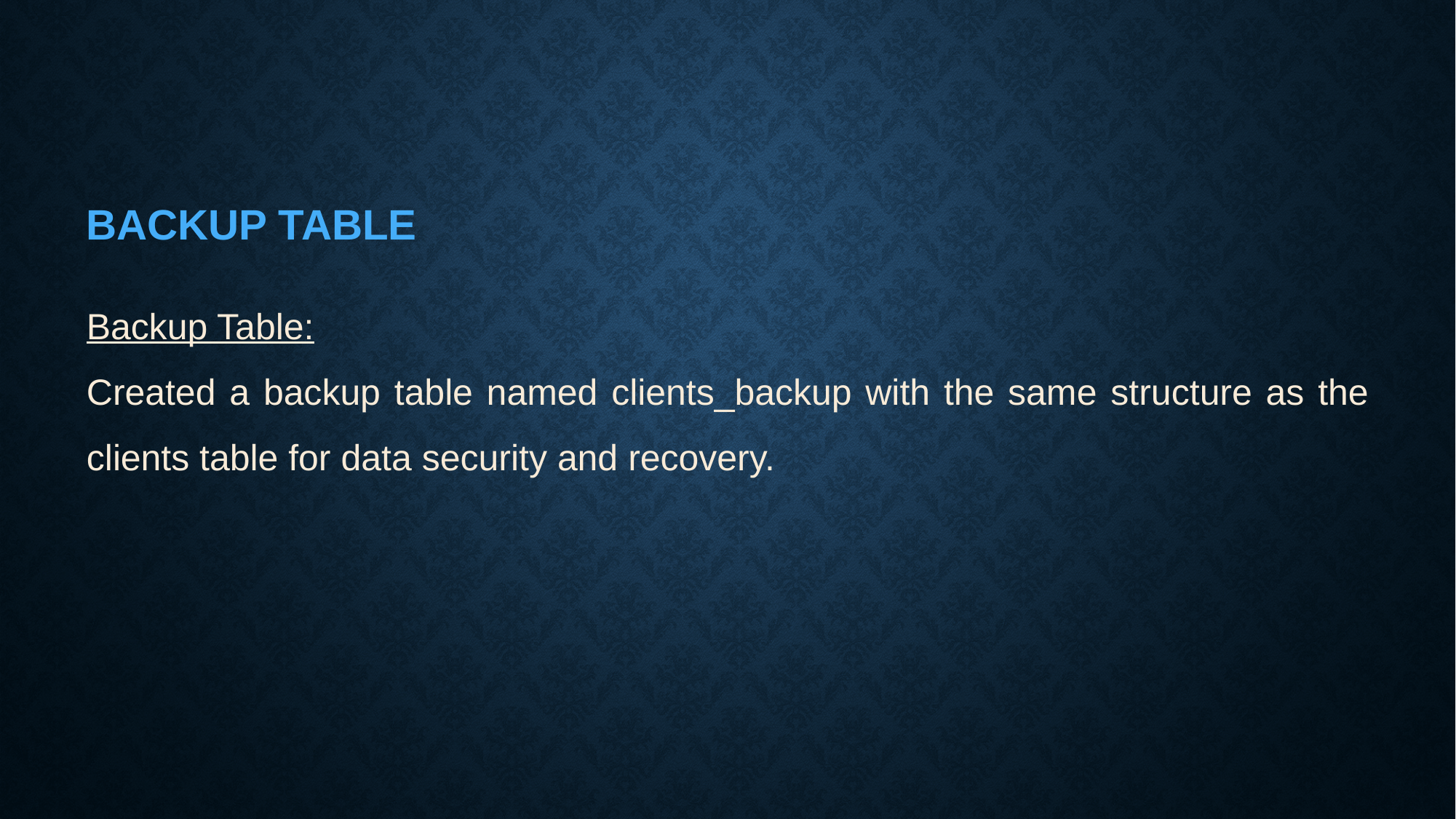

BACKUP TABLE
Backup Table:
Created a backup table named clients_backup with the same structure as the clients table for data security and recovery.